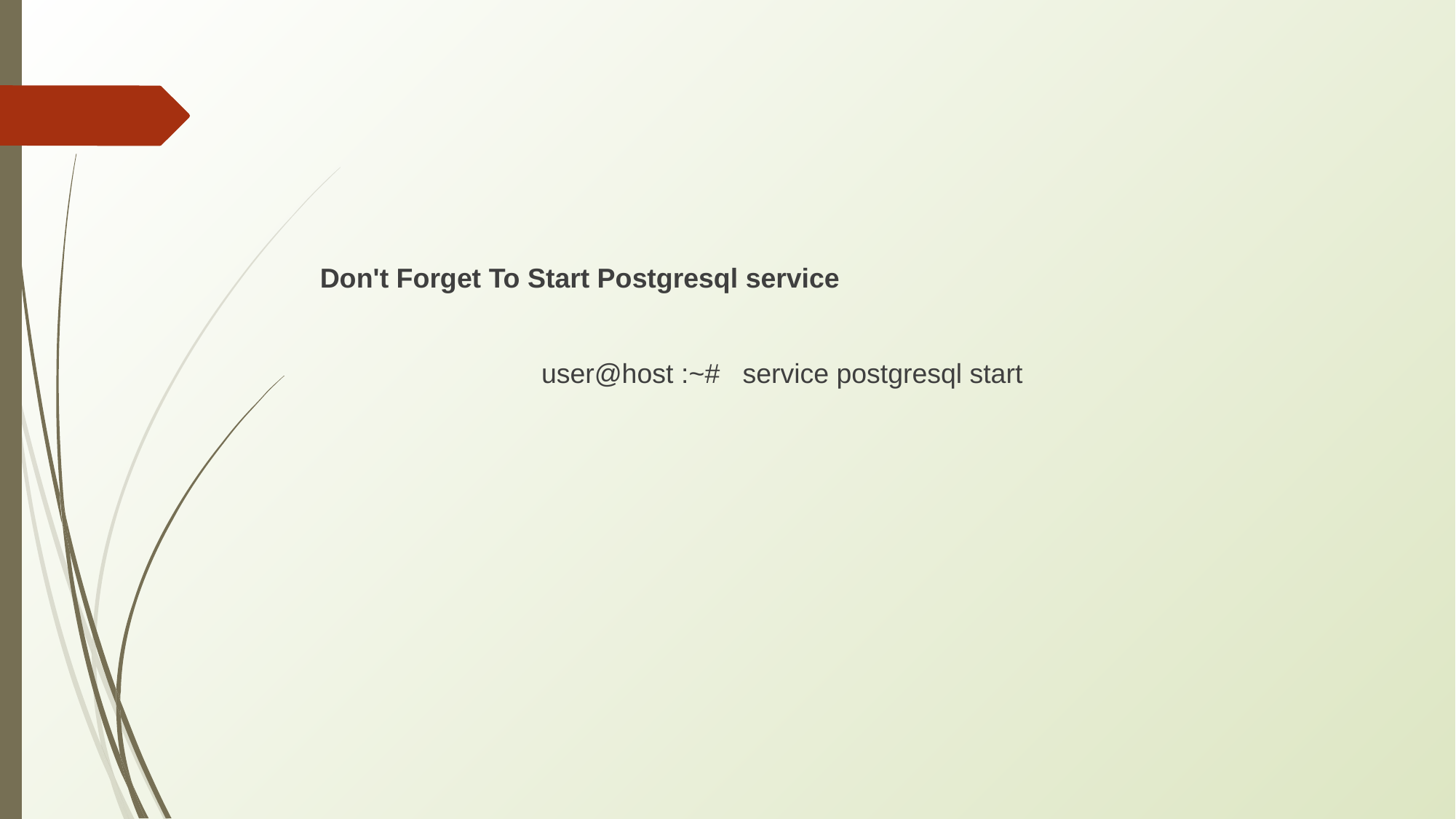

Don't Forget To Start Postgresql service

                             user@host :~#   service postgresql start